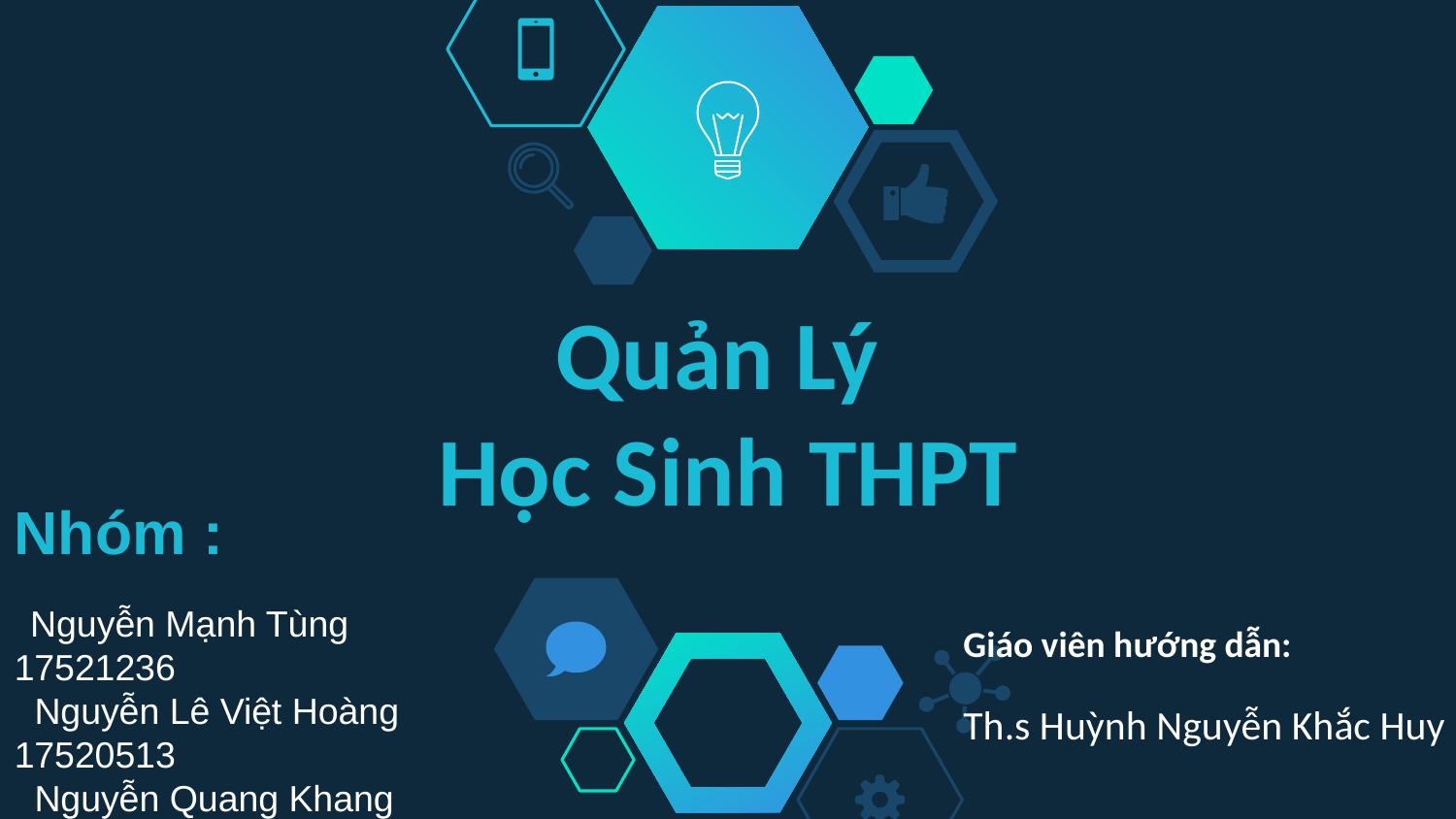

# Quản Lý Học Sinh THPT
Nhóm :

  Nguyễn Mạnh Tùng       17521236
  Nguyễn Lê Việt Hoàng  17520513
  Nguyễn Quang Khang   17520617
Giáo viên hướng dẫn:

Th.s Huỳnh Nguyễn Khắc Huy